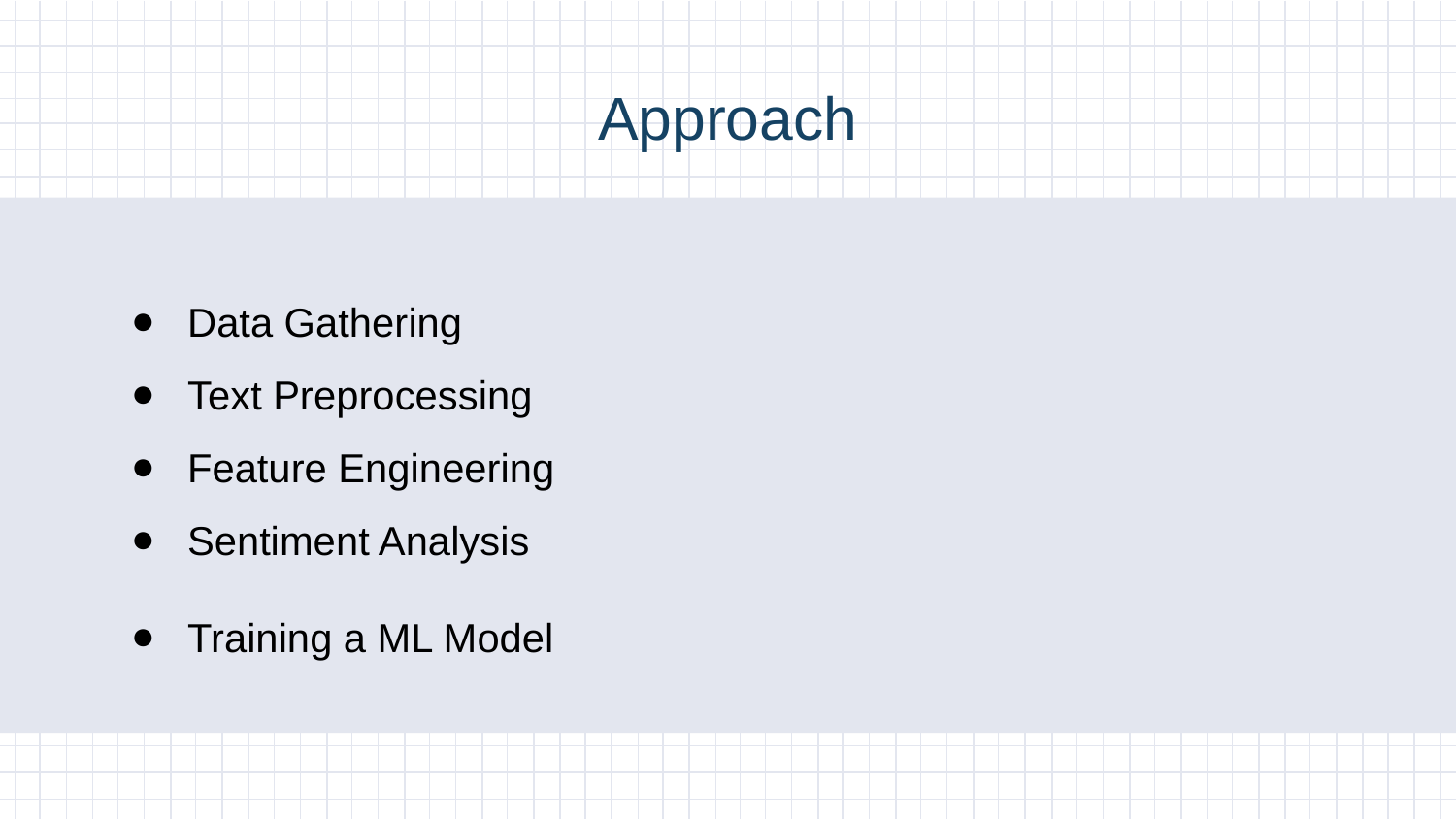

# Approach
Data Gathering
Text Preprocessing
Feature Engineering
Sentiment Analysis
Training a ML Model